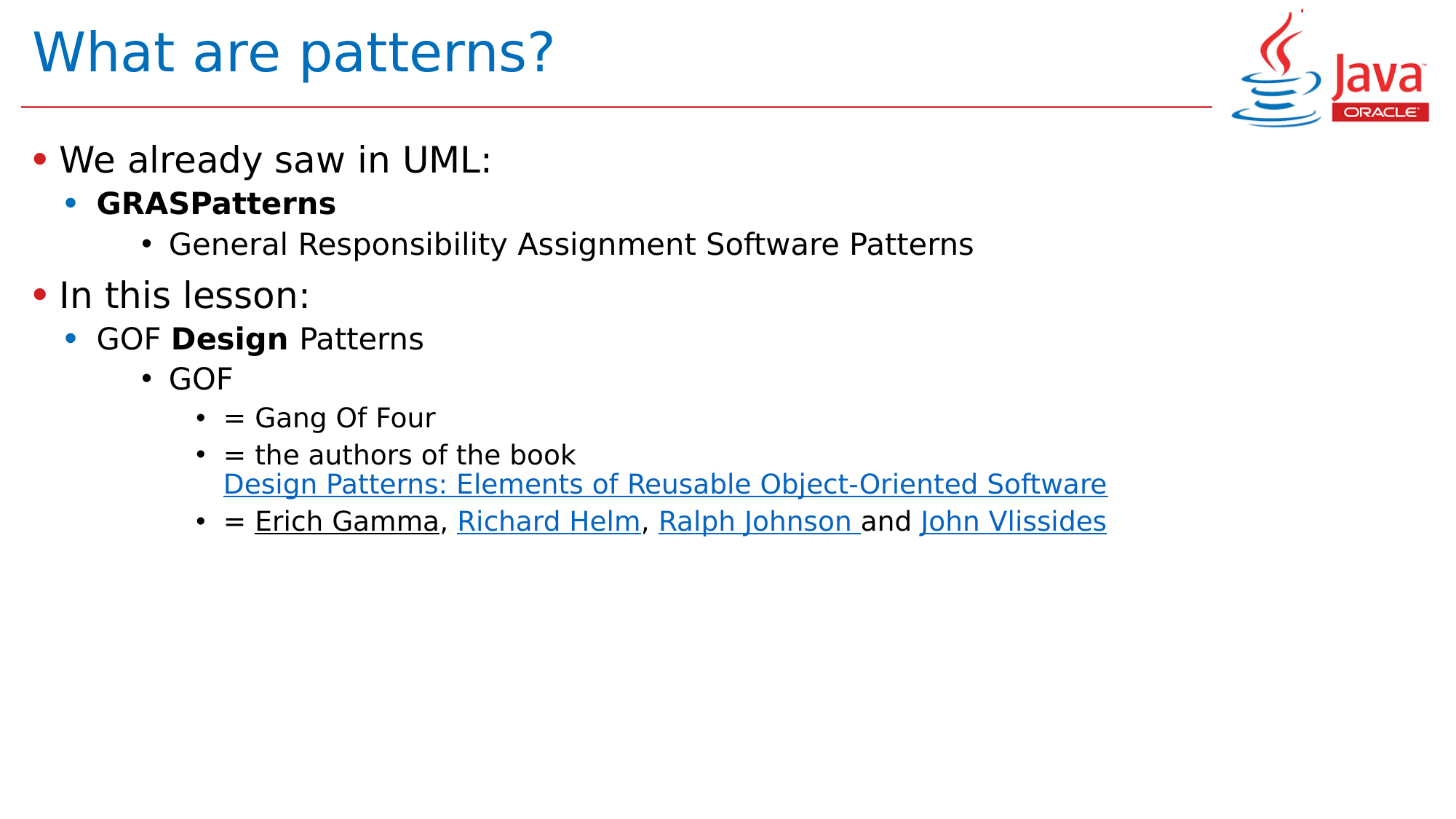

# What are patterns?
We already saw in UML:
GRASPatterns
General Responsibility Assignment Software Patterns
In this lesson:
GOF Design Patterns
GOF
= Gang Of Four
= the authors of the book Design Patterns: Elements of Reusable Object-Oriented Software
= Erich Gamma, Richard Helm, Ralph Johnson and John Vlissides